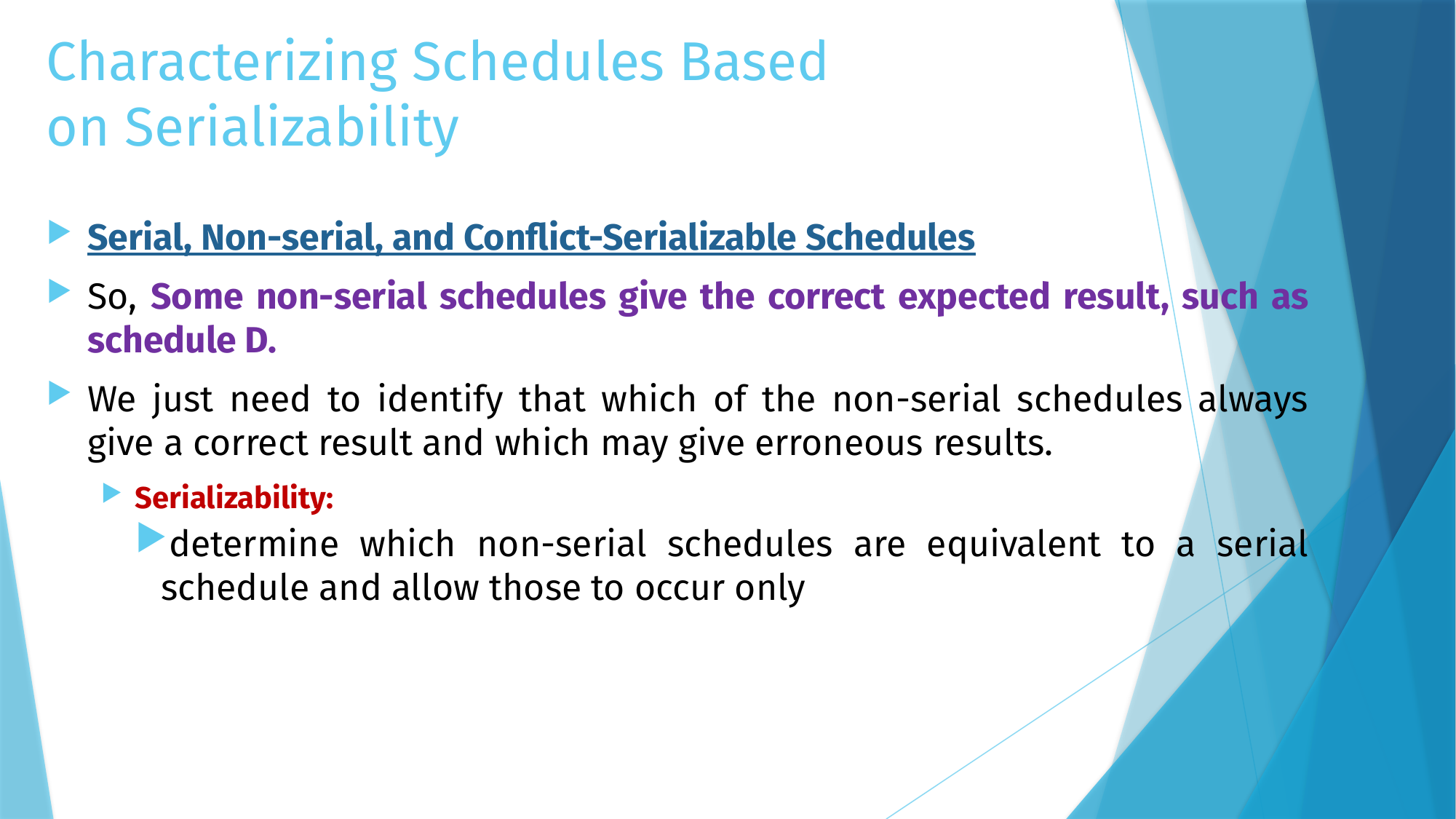

# Characterizing Schedules Based on Serializability

Serial, Non-serial, and Conflict-Serializable Schedules
So, Some non-serial schedules give the correct expected result, such as schedule D.
We just need to identify that which of the non-serial schedules always give a correct result and which may give erroneous results.
Serializability:
determine which non-serial schedules are equivalent to a serial schedule and allow those to occur only